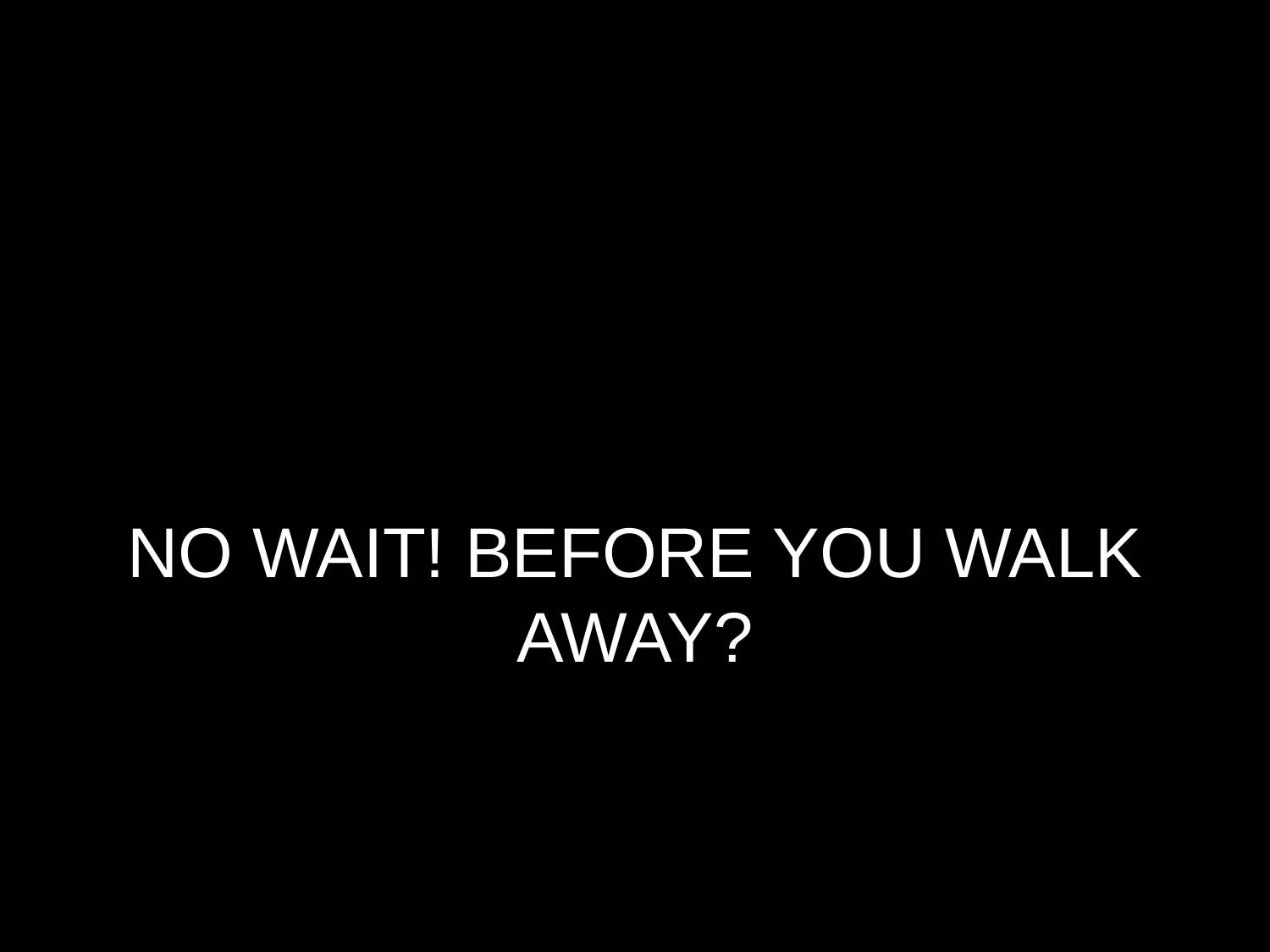

# NO WAIT! BEFORE YOU WALK AWAY?